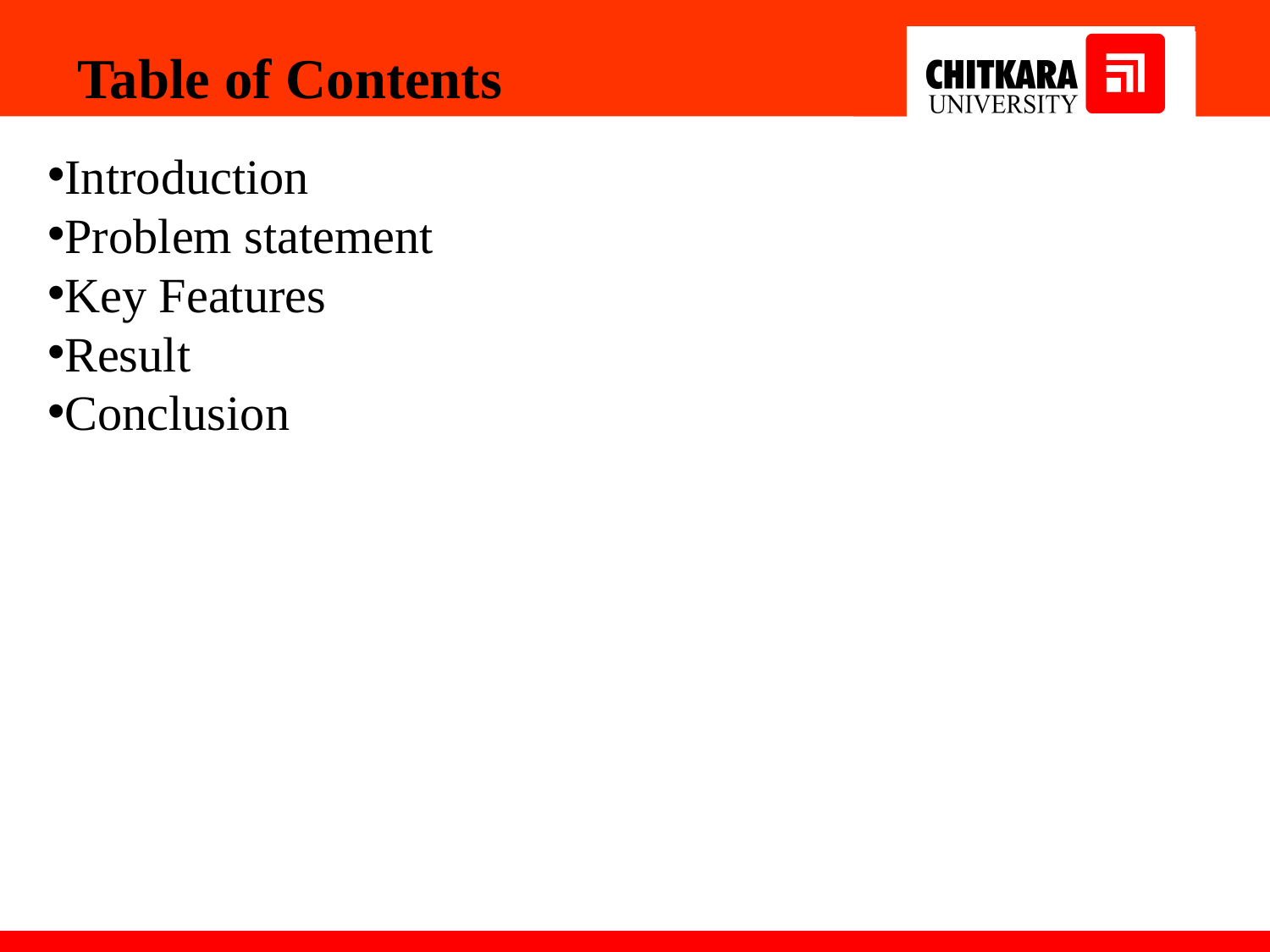

Table of Contents
Introduction
Problem statement
Key Features
Result
Conclusion